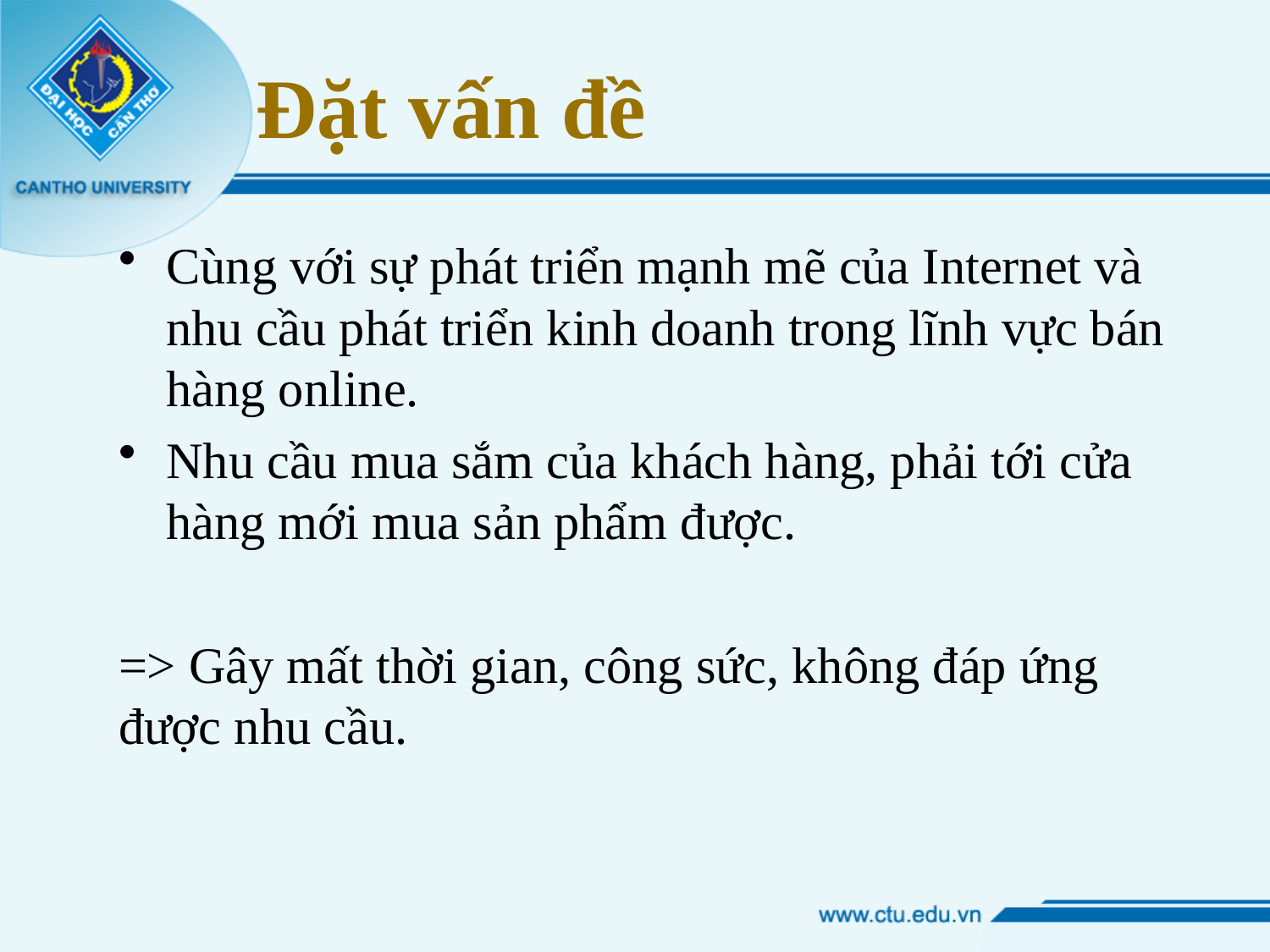

# Đặt vấn đề
Cùng với sự phát triển mạnh mẽ của Internet và nhu cầu phát triển kinh doanh trong lĩnh vực bán hàng online.
Nhu cầu mua sắm của khách hàng, phải tới cửa hàng mới mua sản phẩm được.

=> Gây mất thời gian, công sức, không đáp ứng được nhu cầu.